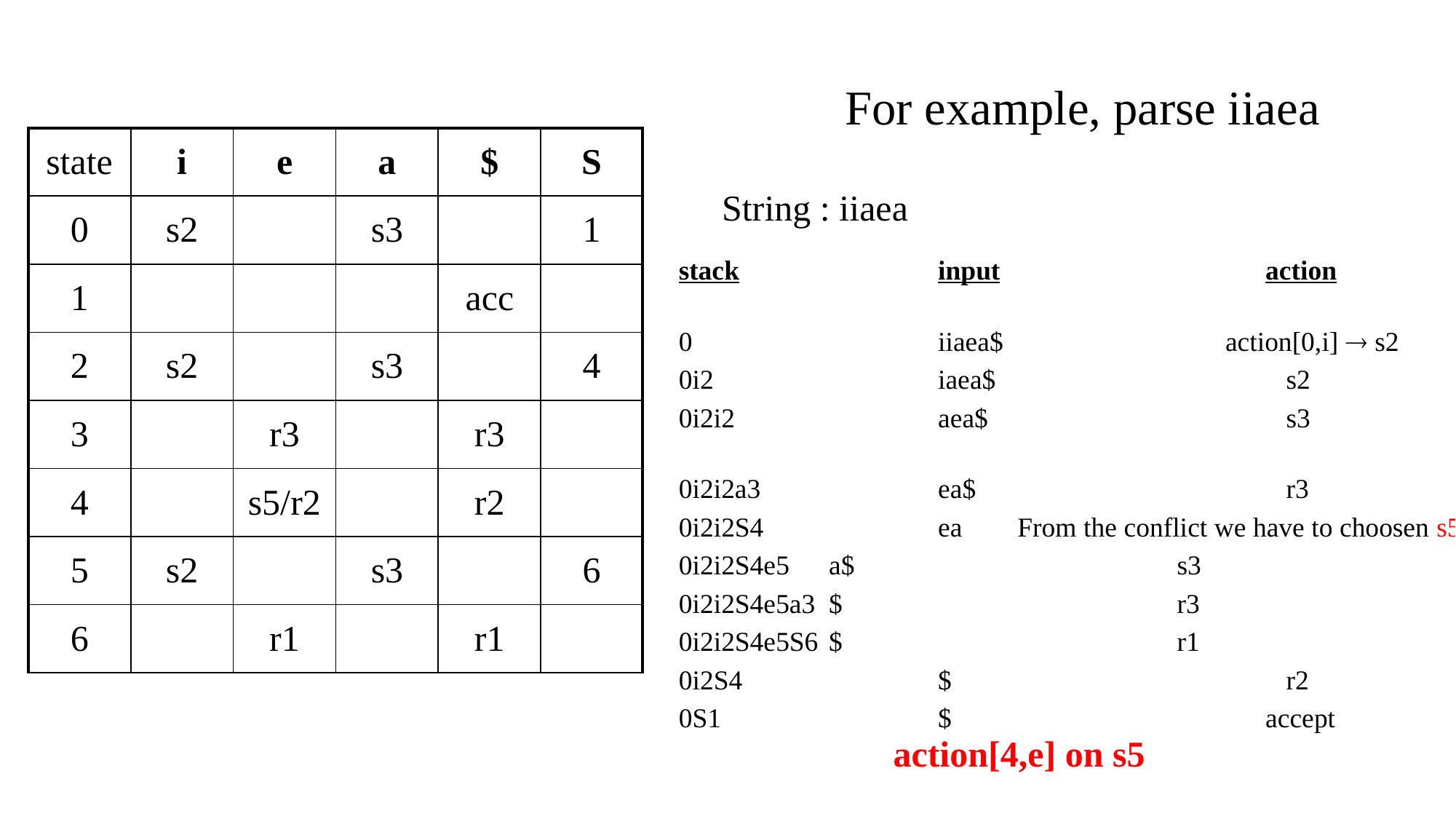

For example, parse iiaea
| state | i | e | a | $ | S |
| --- | --- | --- | --- | --- | --- |
| 0 | s2 |  | s3 |  | 1 |
| 1 |  |  |  | acc |  |
| 2 | s2 |  | s3 |  | 4 |
| 3 |  | r3 |  | r3 |  |
| 4 |  | s5/r2 |  | r2 |  |
| 5 | s2 |  | s3 |  | 6 |
| 6 |  | r1 |  | r1 |  |
String : iiaea
stack		input			action
0			iiaea$	        	          action[0,i] → s2
0i2			iaea$	        		   s2
0i2i2		aea$	        		   s3
0i2i2a3		ea$	       	 	   r3
0i2i2S4		ea        From the conflict we have to choosen s5
0i2i2S4e5	a$	         		   s3
0i2i2S4e5a3 	$                      	 	   r3
0i2i2S4e5S6	$	        		   r1
0i2S4		$                      		   r2
0S1		$		 	accept

action[4,e] on s5